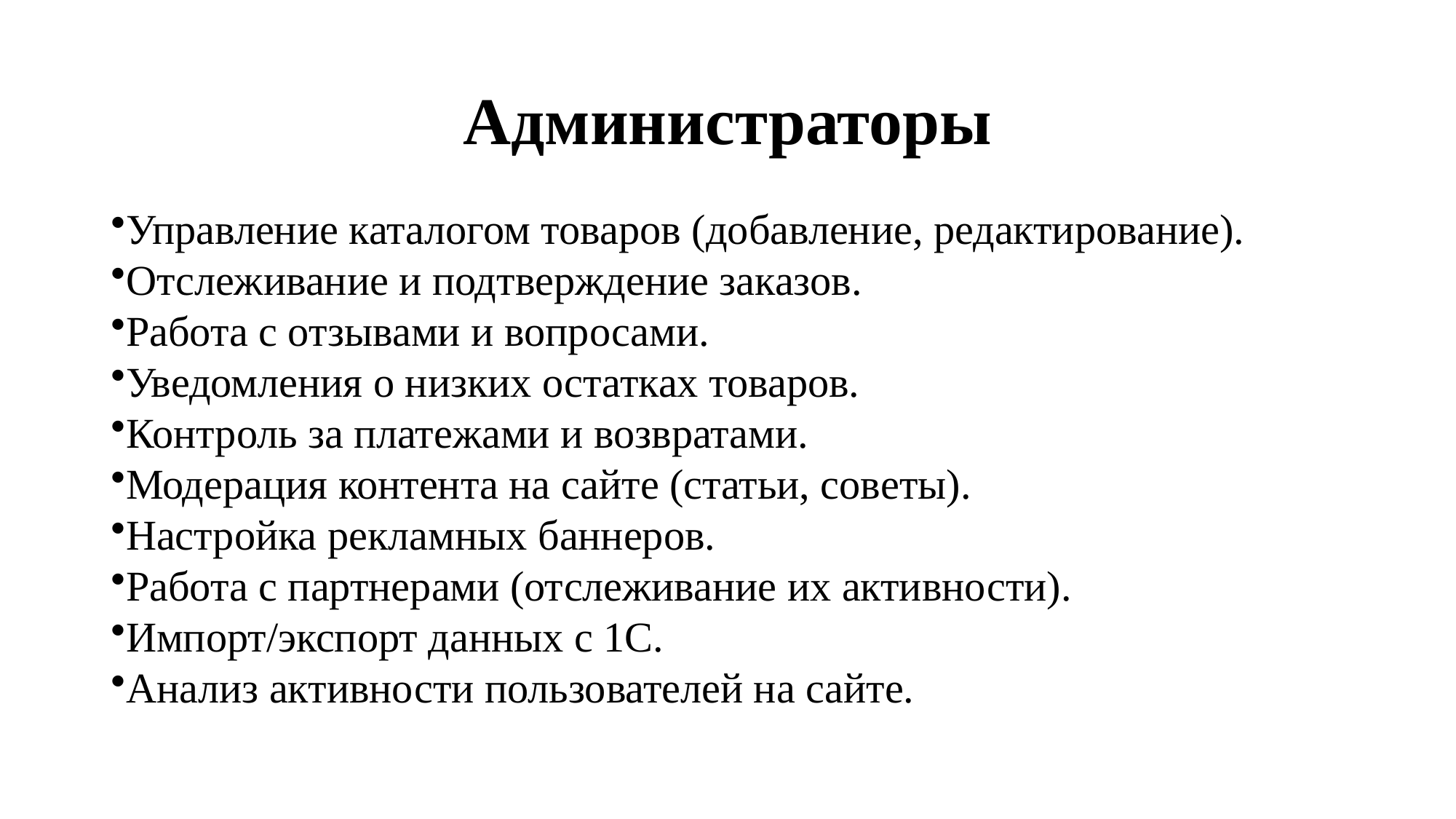

# Администраторы
Управление каталогом товаров (добавление, редактирование).
Отслеживание и подтверждение заказов.
Работа с отзывами и вопросами.
Уведомления о низких остатках товаров.
Контроль за платежами и возвратами.
Модерация контента на сайте (статьи, советы).
Настройка рекламных баннеров.
Работа с партнерами (отслеживание их активности).
Импорт/экспорт данных с 1С.
Анализ активности пользователей на сайте.